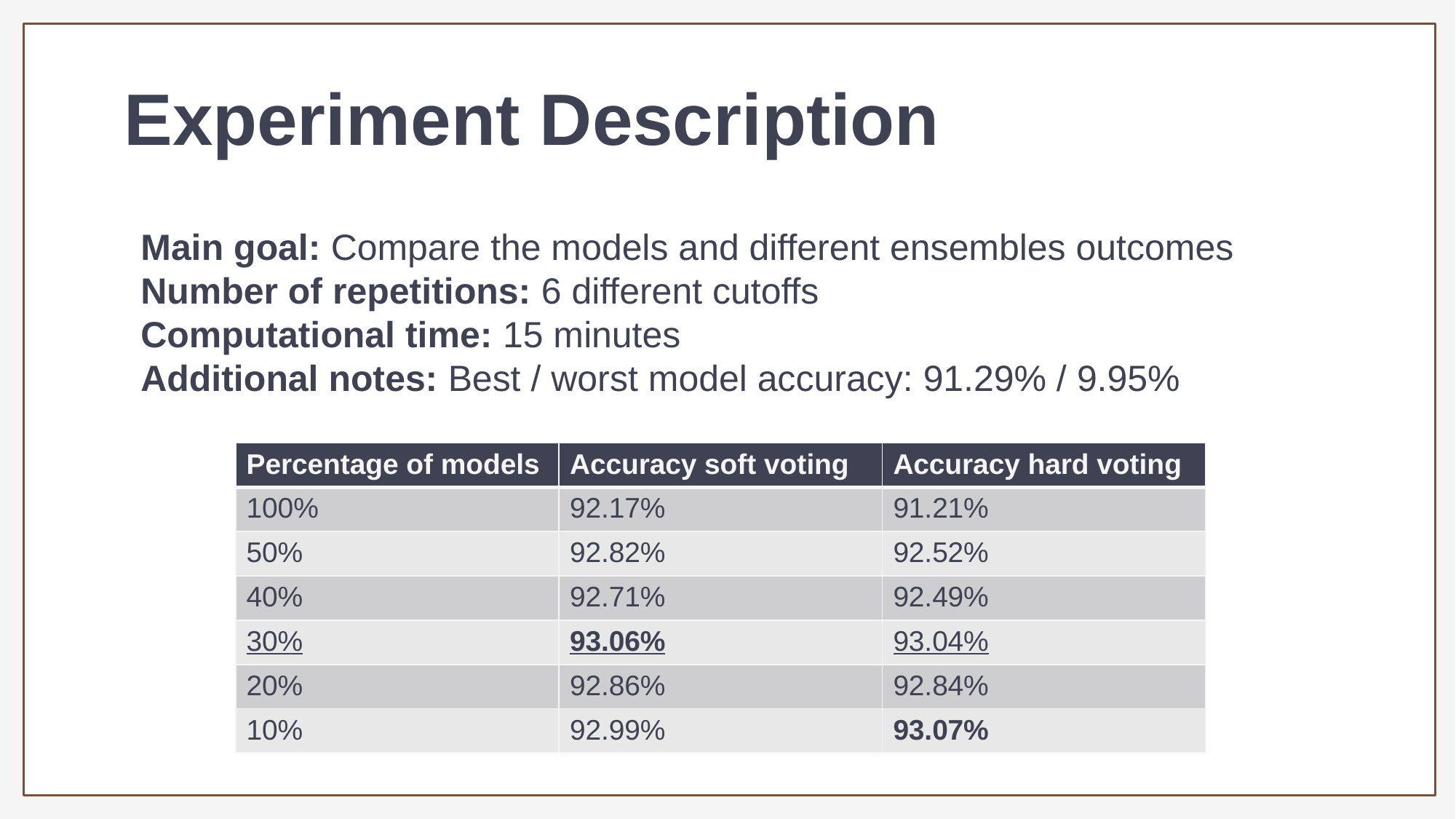

Experiment Description
Main goal: Compare the models and different ensembles outcomes
Number of repetitions: 6 different cutoffs
Computational time: 15 minutes
Additional notes: Best / worst model accuracy: 91.29% / 9.95%
| Percentage of models | Accuracy soft voting | Accuracy hard voting |
| --- | --- | --- |
| 100% | 92.17% | 91.21% |
| 50% | 92.82% | 92.52% |
| 40% | 92.71% | 92.49% |
| 30% | 93.06% | 93.04% |
| 20% | 92.86% | 92.84% |
| 10% | 92.99% | 93.07% |